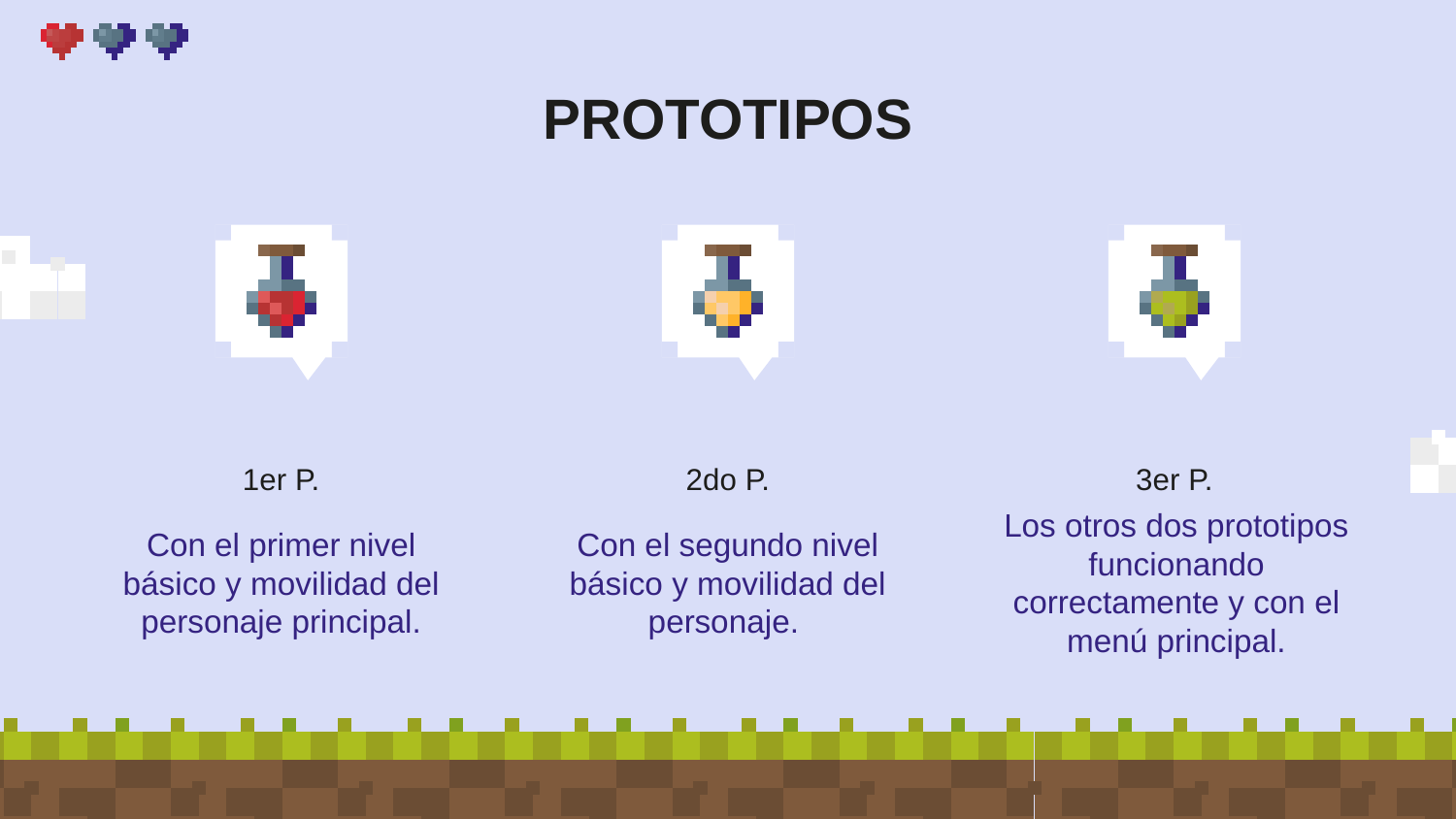

# PROTOTIPOS

1er P.
2do P.
3er P.
Con el primer nivel básico y movilidad del personaje principal.
Con el segundo nivel básico y movilidad del personaje.
Los otros dos prototipos funcionando correctamente y con el menú principal.